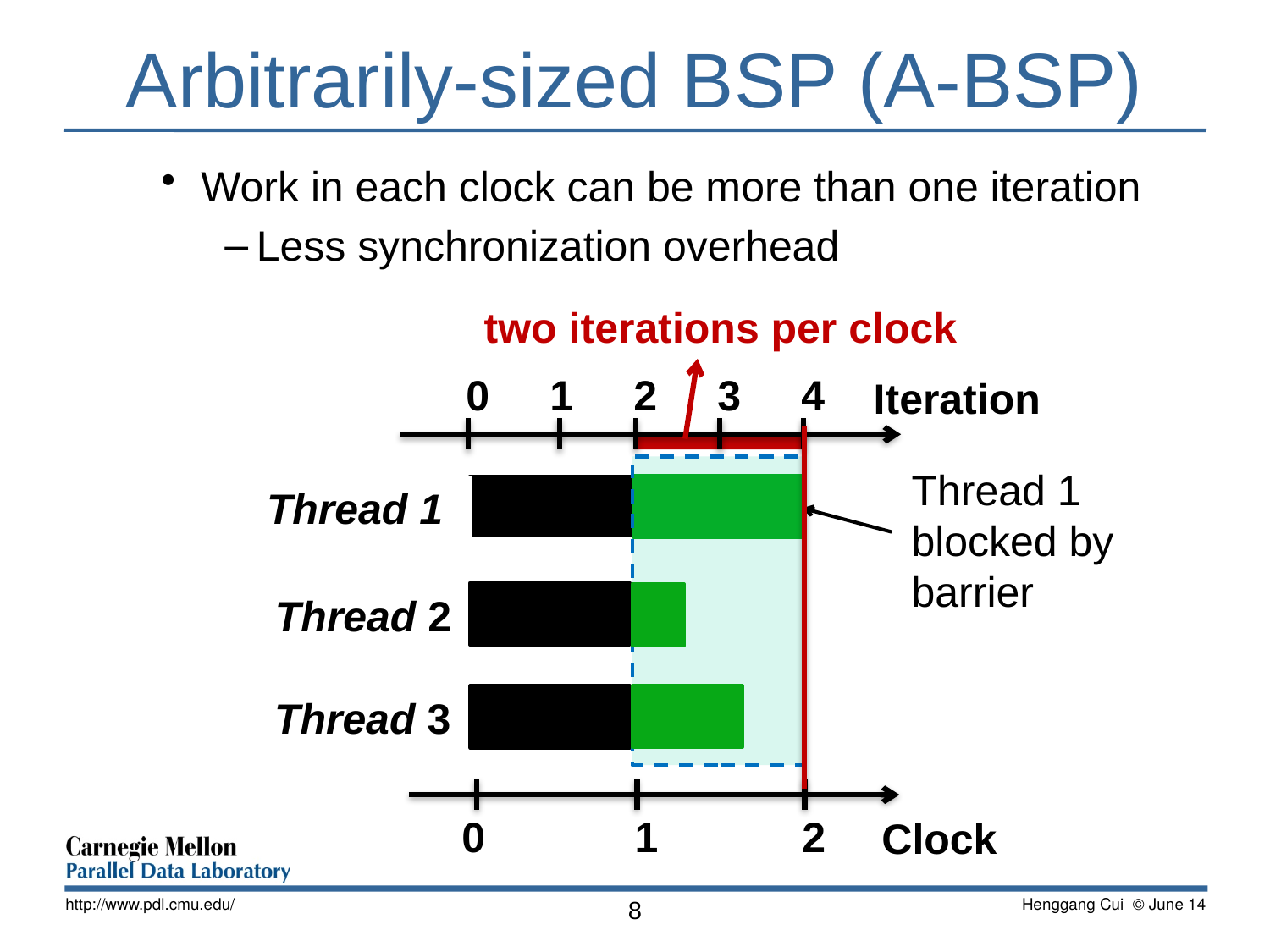

# Arbitrarily-sized BSP (A-BSP)
Work in each clock can be more than one iteration
Less synchronization overhead
two iterations per clock
0
1
2
3
4
Iteration

Thread 1
blocked by barrier

Thread 1

Thread 2

Thread 3

0
1
2
Clock
http://www.pdl.cmu.edu/
8
   Henggang Cui  © June 14